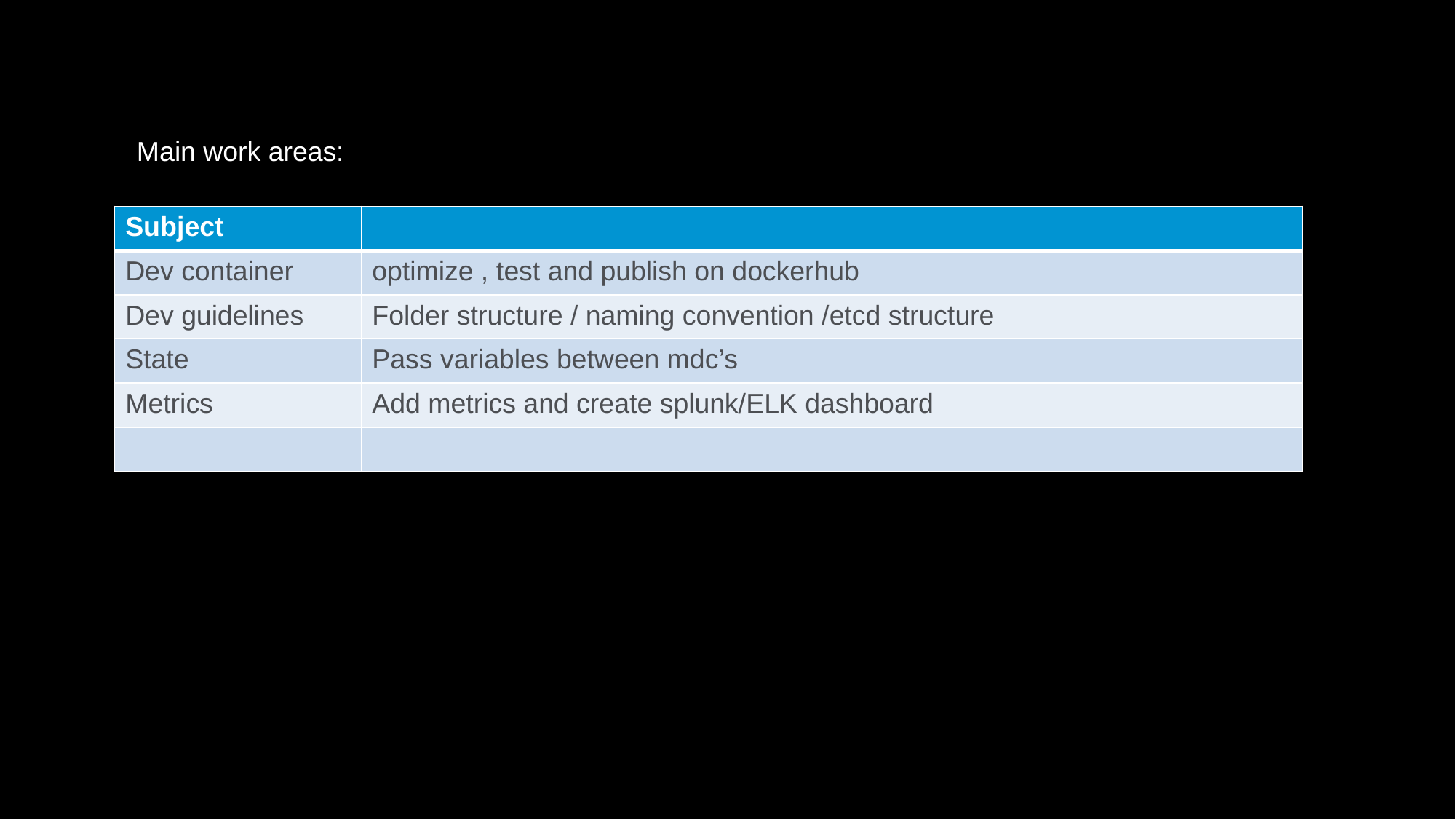

Main work areas:
| Subject |  |
| --- | --- |
| Dev container | optimize , test and publish on dockerhub |
| Dev guidelines | Folder structure / naming convention /etcd structure |
| State | Pass variables between mdc’s |
| Metrics | Add metrics and create splunk/ELK dashboard |
|  |  |